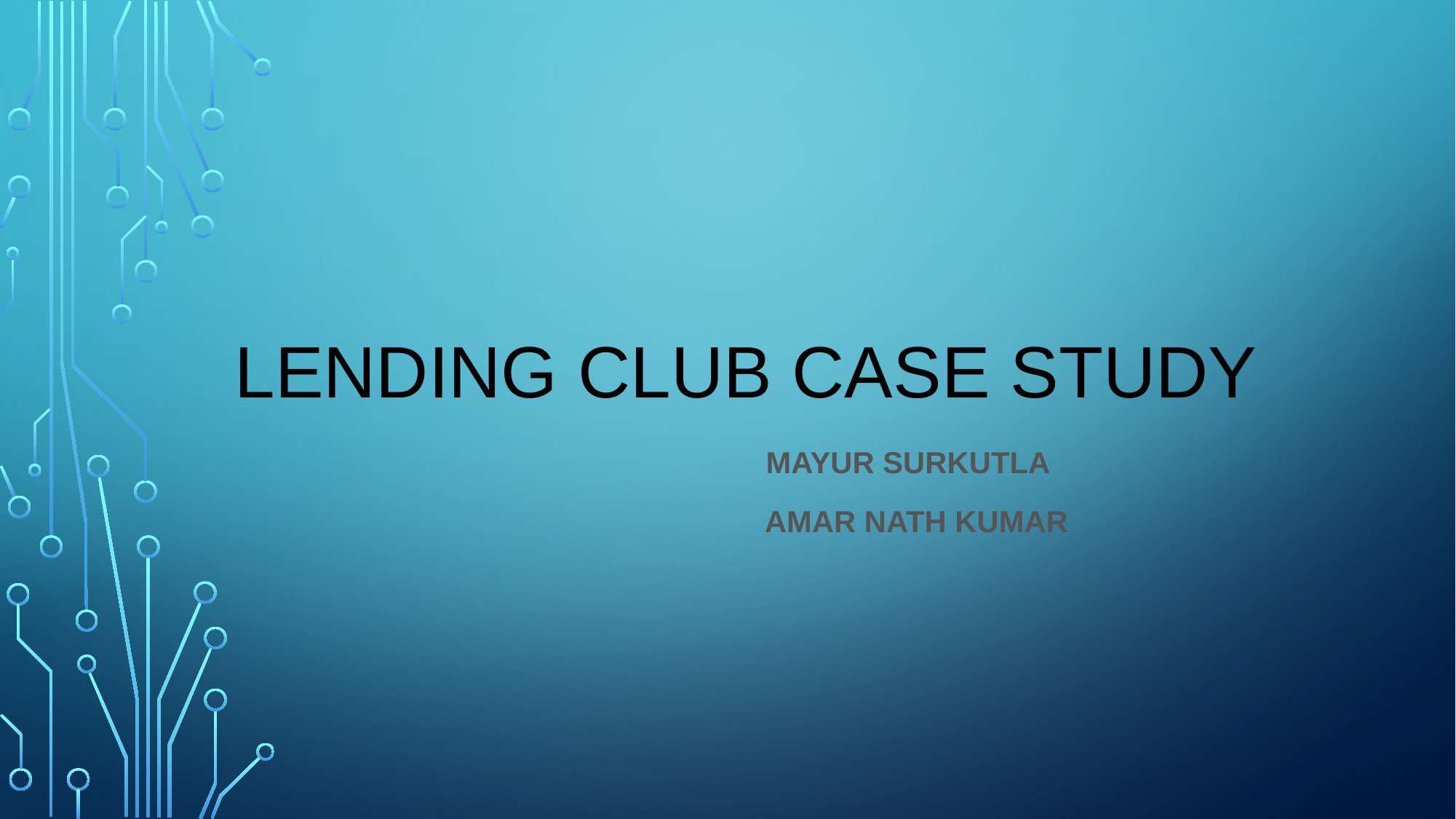

# LENDING CLUB CASE STUDY
			Mayur Surkutla
			 Amar Nath KUMAR